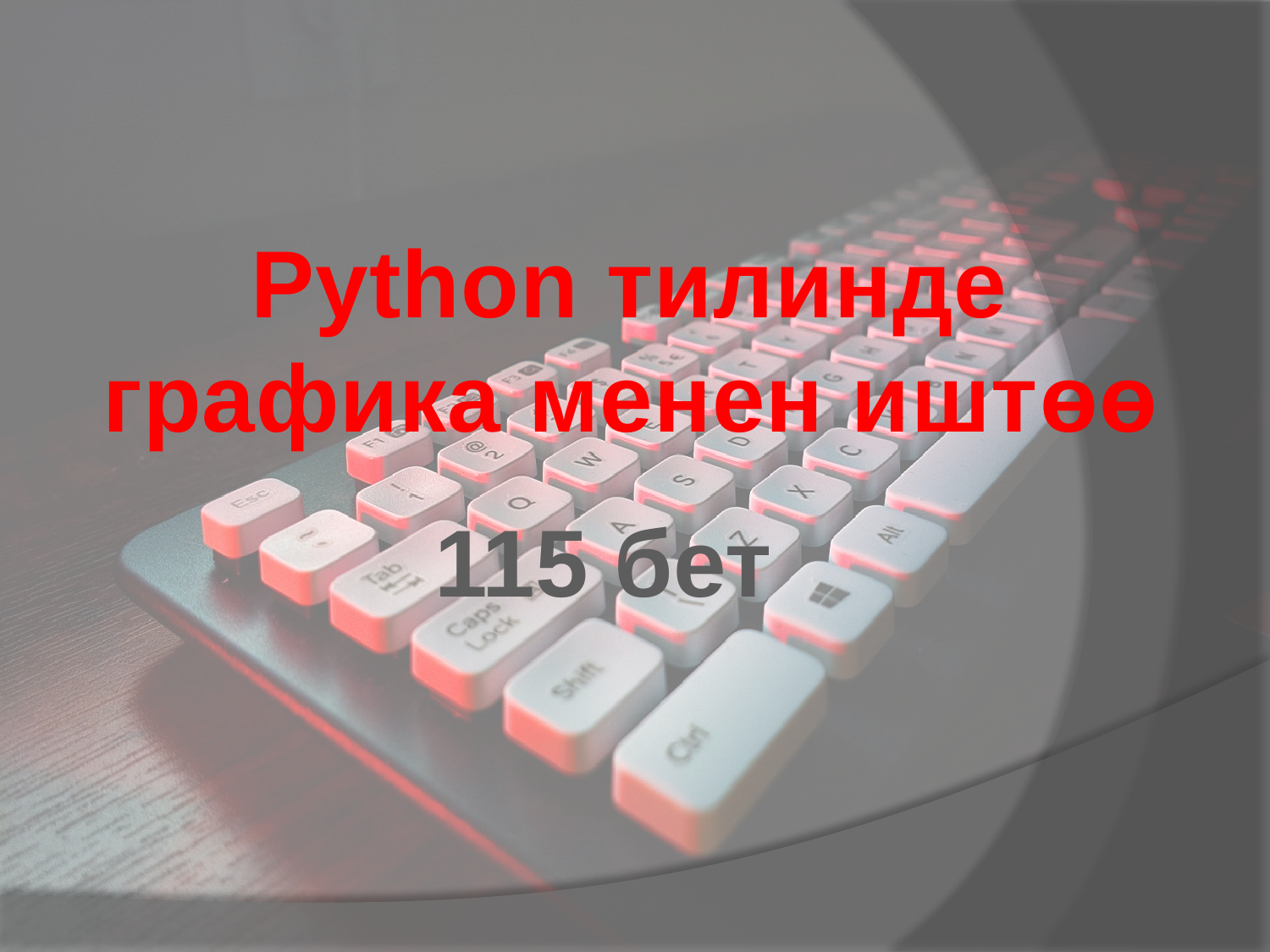

# Python тилинде графика менен иштөө
115 бет